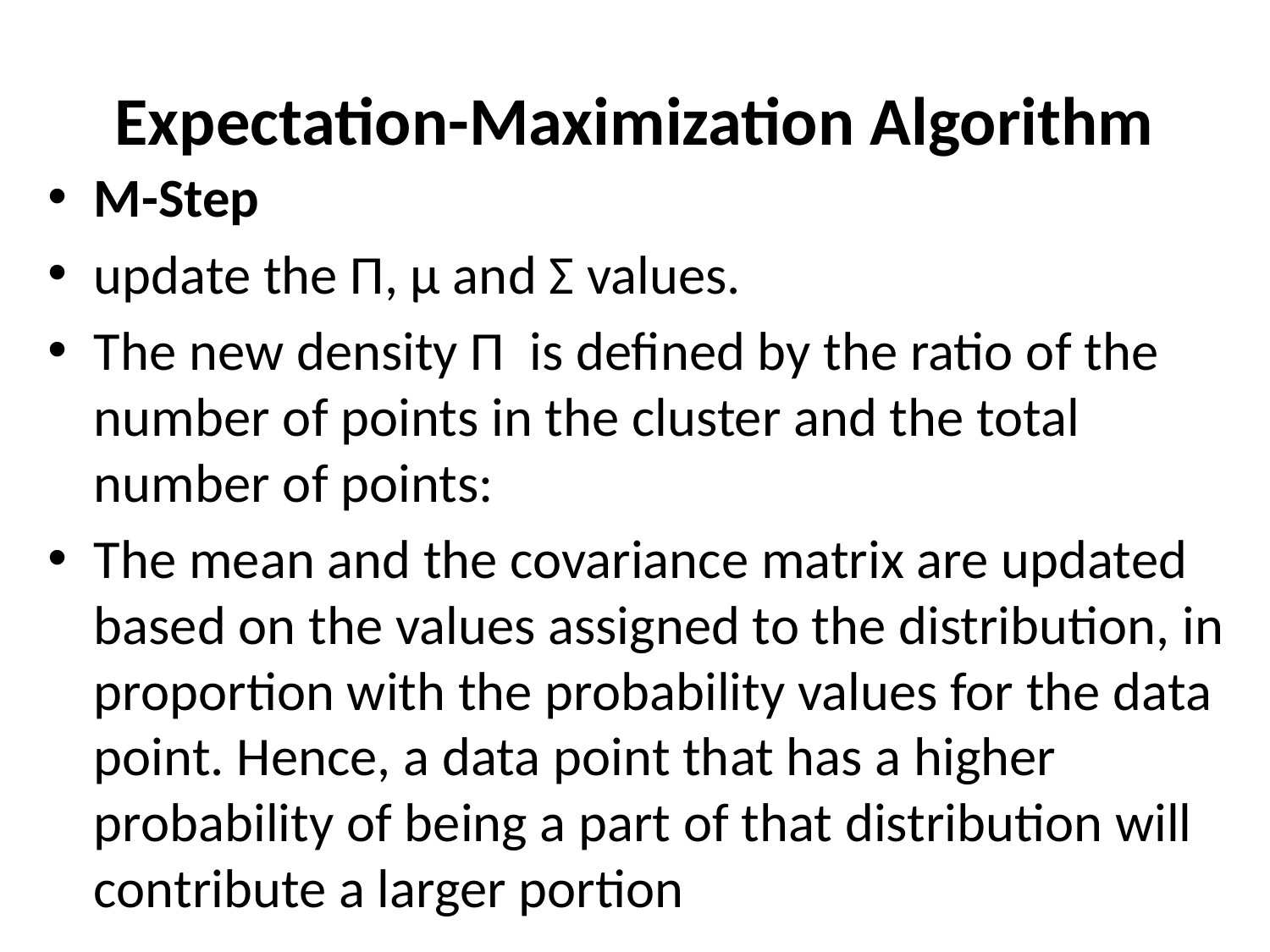

# Expectation-Maximization Algorithm
M-Step
update the Π, μ and Σ values.
The new density Π  is defined by the ratio of the number of points in the cluster and the total number of points:
The mean and the covariance matrix are updated based on the values assigned to the distribution, in proportion with the probability values for the data point. Hence, a data point that has a higher probability of being a part of that distribution will contribute a larger portion